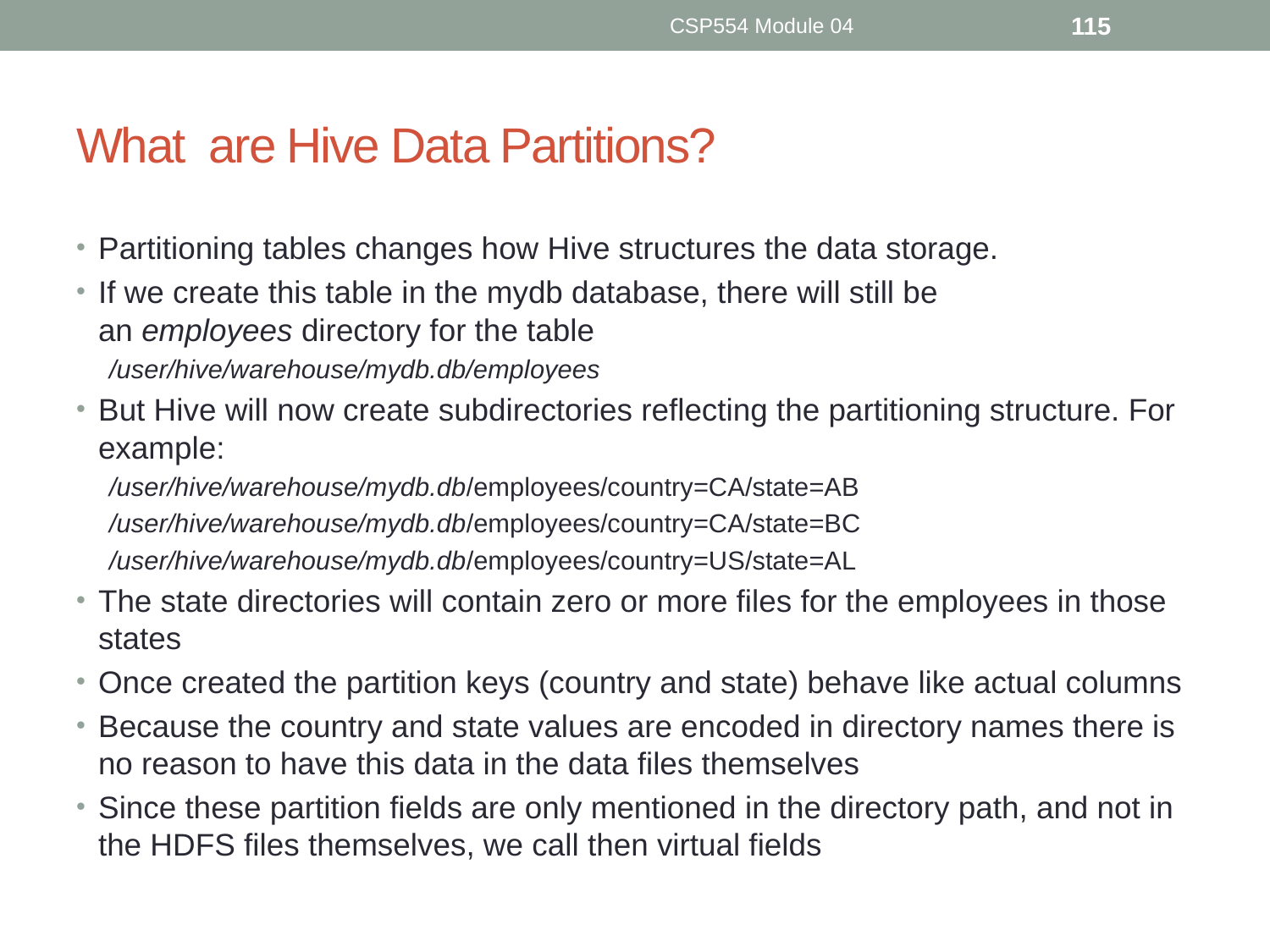

CSP554 Module 04
115
# What  are Hive Data Partitions?
Partitioning tables changes how Hive structures the data storage.
If we create this table in the mydb database, there will still be an employees directory for the table
/user/hive/warehouse/mydb.db/employees
But Hive will now create subdirectories reflecting the partitioning structure. For example:
/user/hive/warehouse/mydb.db/employees/country=CA/state=AB
/user/hive/warehouse/mydb.db/employees/country=CA/state=BC
/user/hive/warehouse/mydb.db/employees/country=US/state=AL
The state directories will contain zero or more files for the employees in those states
Once created the partition keys (country and state) behave like actual columns
Because the country and state values are encoded in directory names there is no reason to have this data in the data files themselves
Since these partition fields are only mentioned in the directory path, and not in the HDFS files themselves, we call then virtual fields